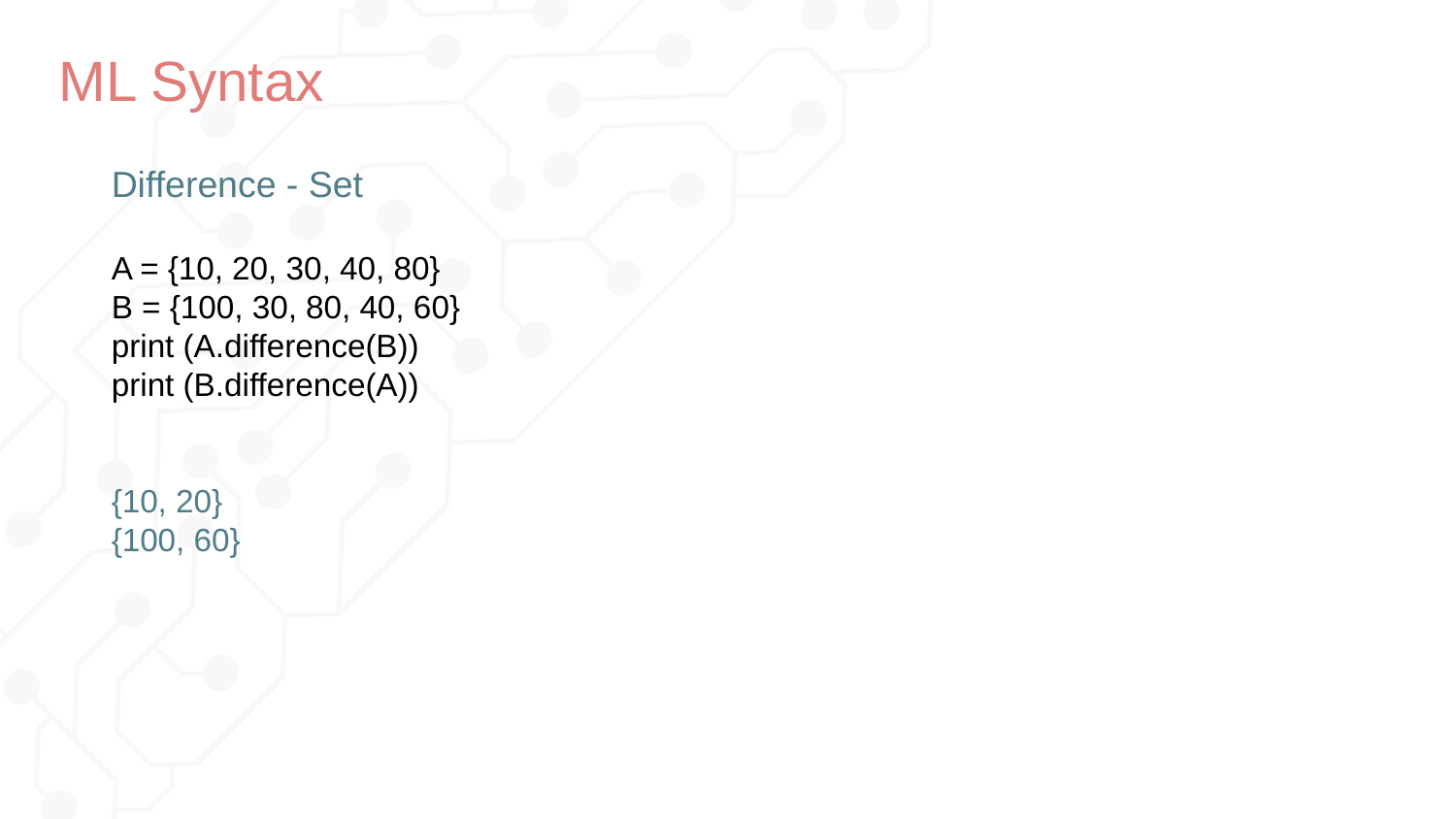

# ML Syntax
Difference - Set

A = {10, 20, 30, 40, 80}
B = {100, 30, 80, 40, 60}
print (A.difference(B))
print (B.difference(A))

{10, 20}
{100, 60}